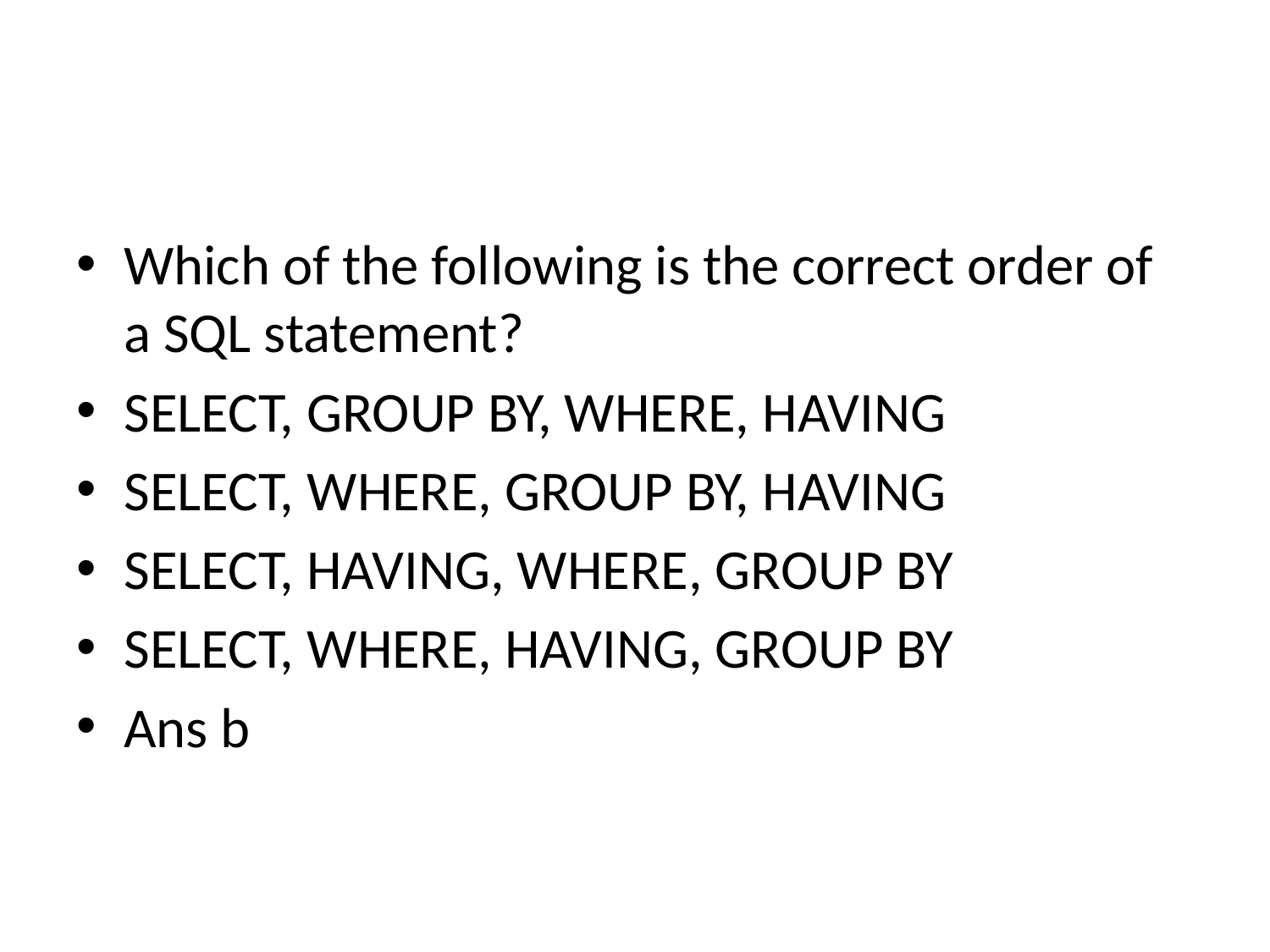

#
Which of the following is the correct order of a SQL statement?
SELECT, GROUP BY, WHERE, HAVING
SELECT, WHERE, GROUP BY, HAVING
SELECT, HAVING, WHERE, GROUP BY
SELECT, WHERE, HAVING, GROUP BY
Ans b